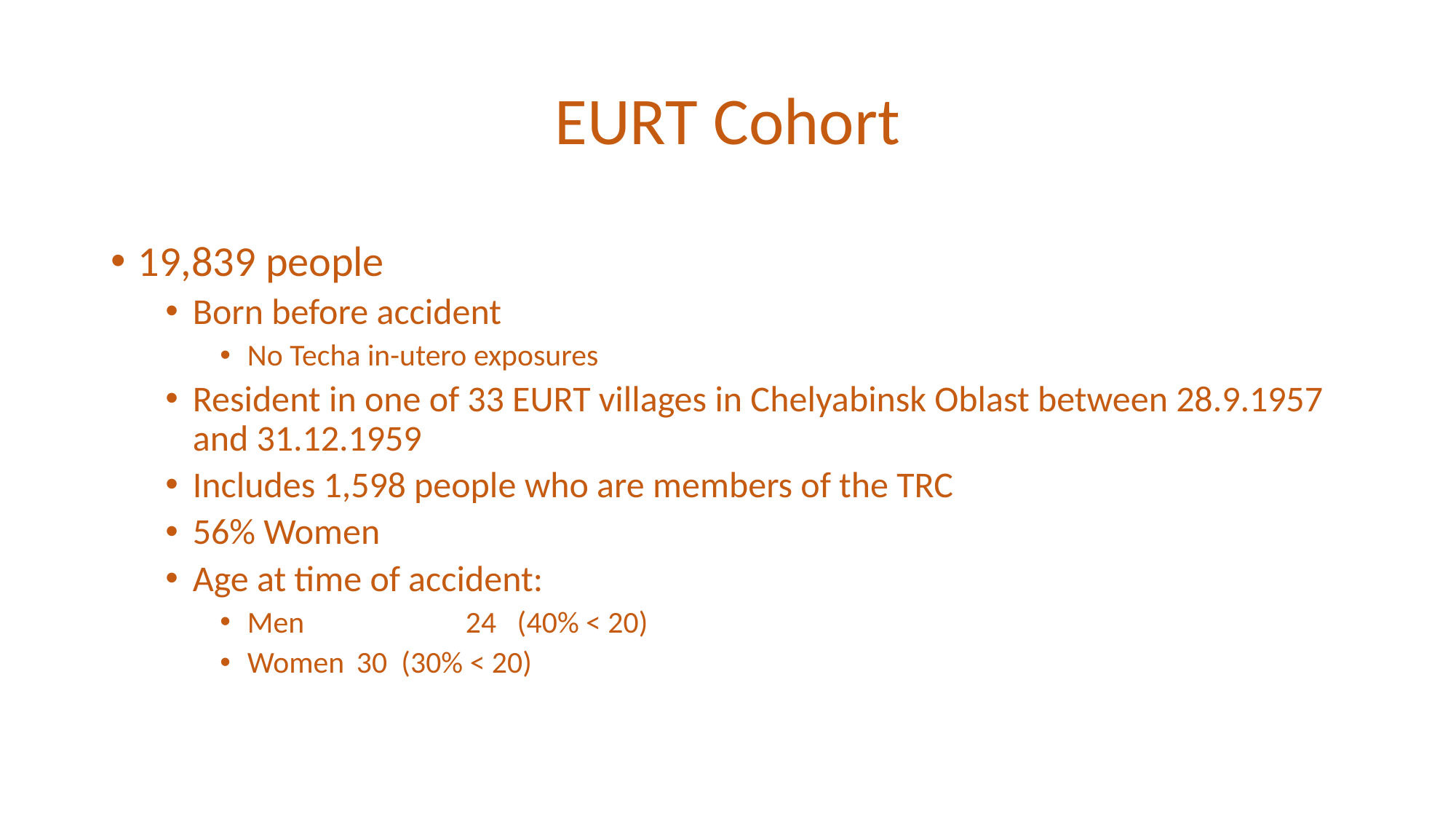

EURT Cohort
19,839 people
Born before accident
No Techa in-utero exposures
Resident in one of 33 EURT villages in Chelyabinsk Oblast between 28.9.1957 and 31.12.1959
Includes 1,598 people who are members of the TRC
56% Women
Age at time of accident:
Men 		24   (40% < 20)
Women 	30  (30% < 20)